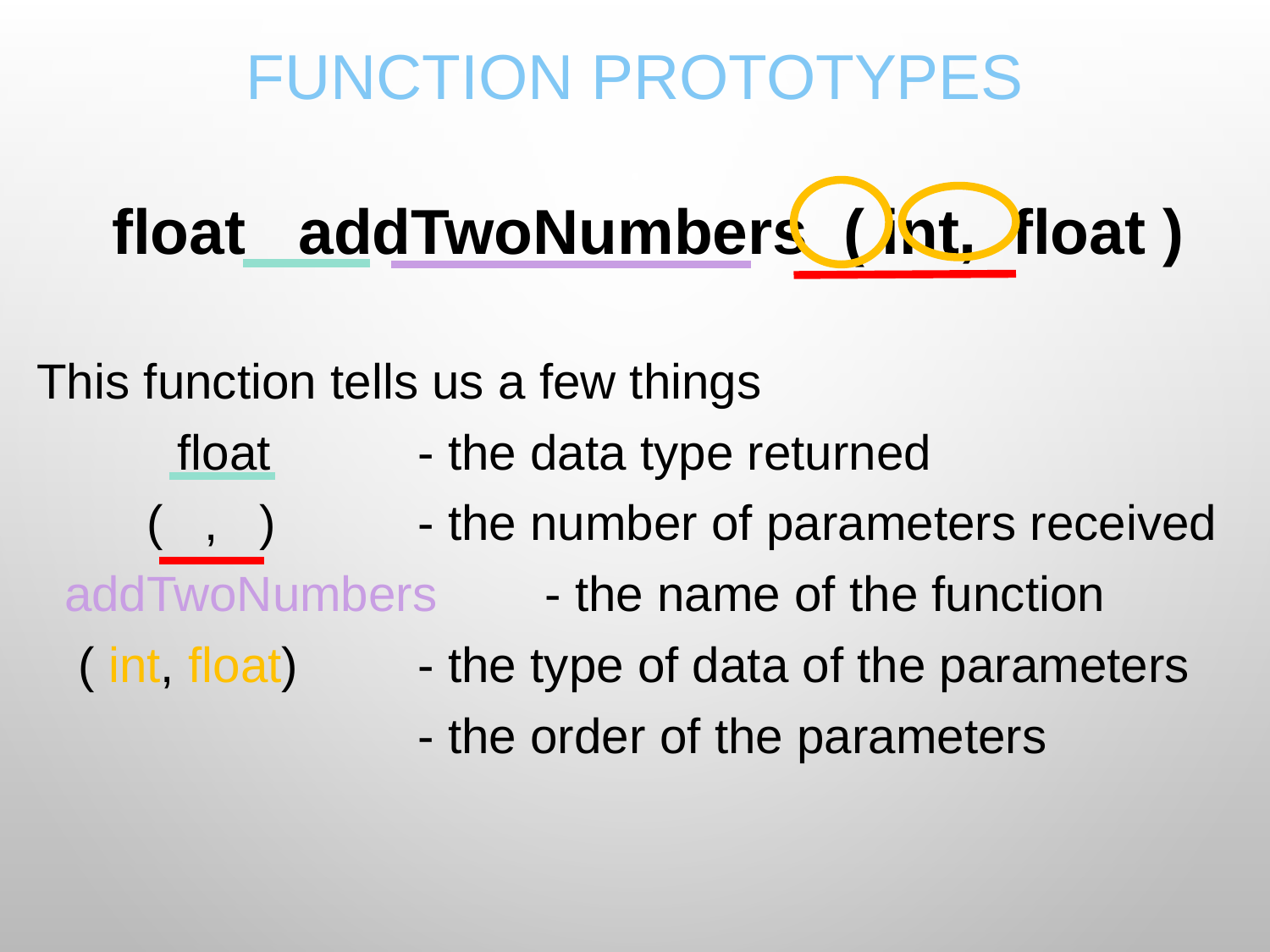

# Function Prototypes
float   addTwoNumbers  ( int,  float )

This function tells us a few things
	 float 		- the data type returned
        (   ,   ) 		- the number of parameters received
  addTwoNumbers	- the name of the function
   ( int, float) 	- the type of data of the parameters
			- the order of the parameters